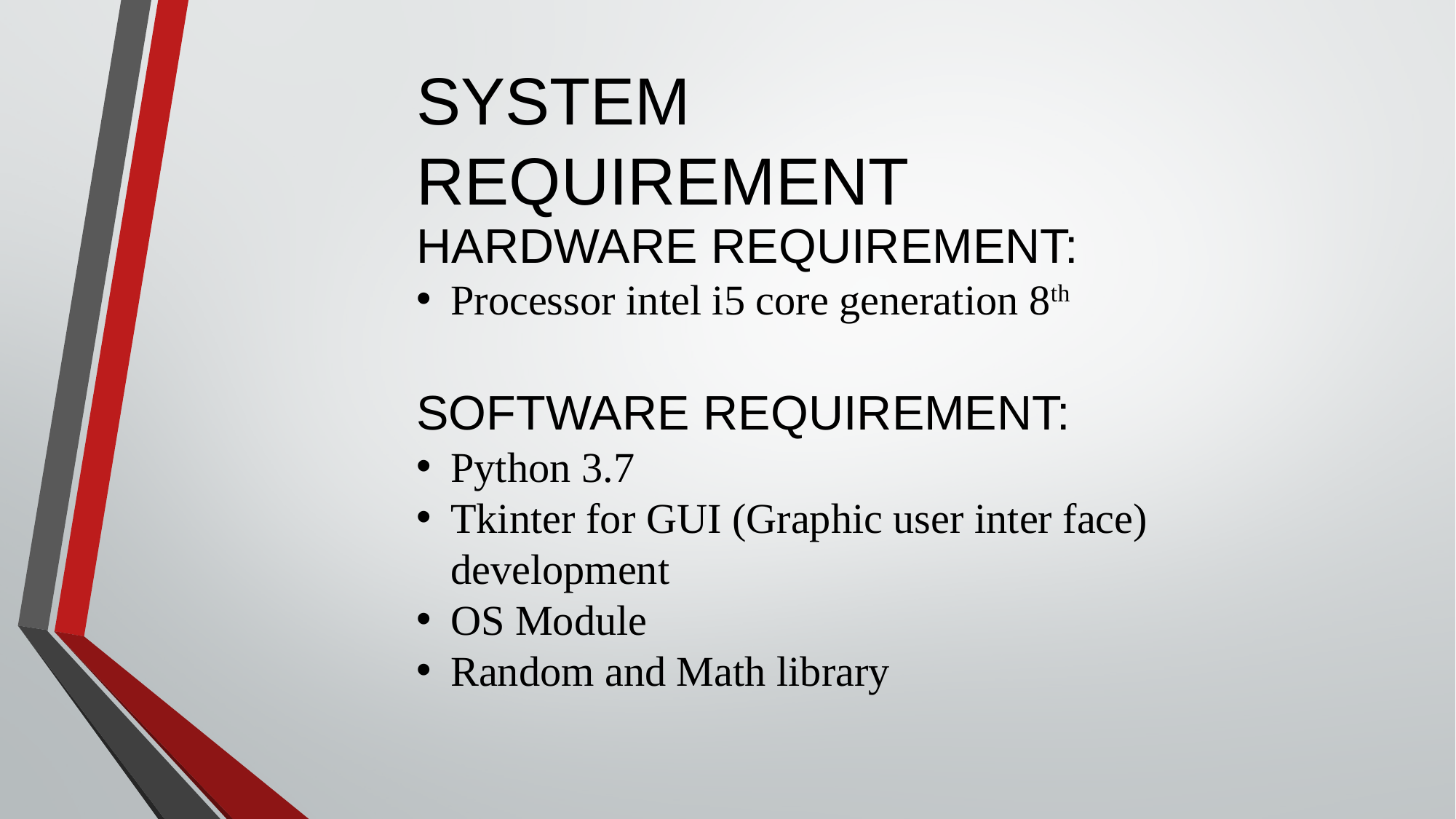

SYSTEM REQUIREMENT
HARDWARE REQUIREMENT:
Processor intel i5 core generation 8th

SOFTWARE REQUIREMENT:
Python 3.7
Tkinter for GUI (Graphic user inter face) development
OS Module
Random and Math library